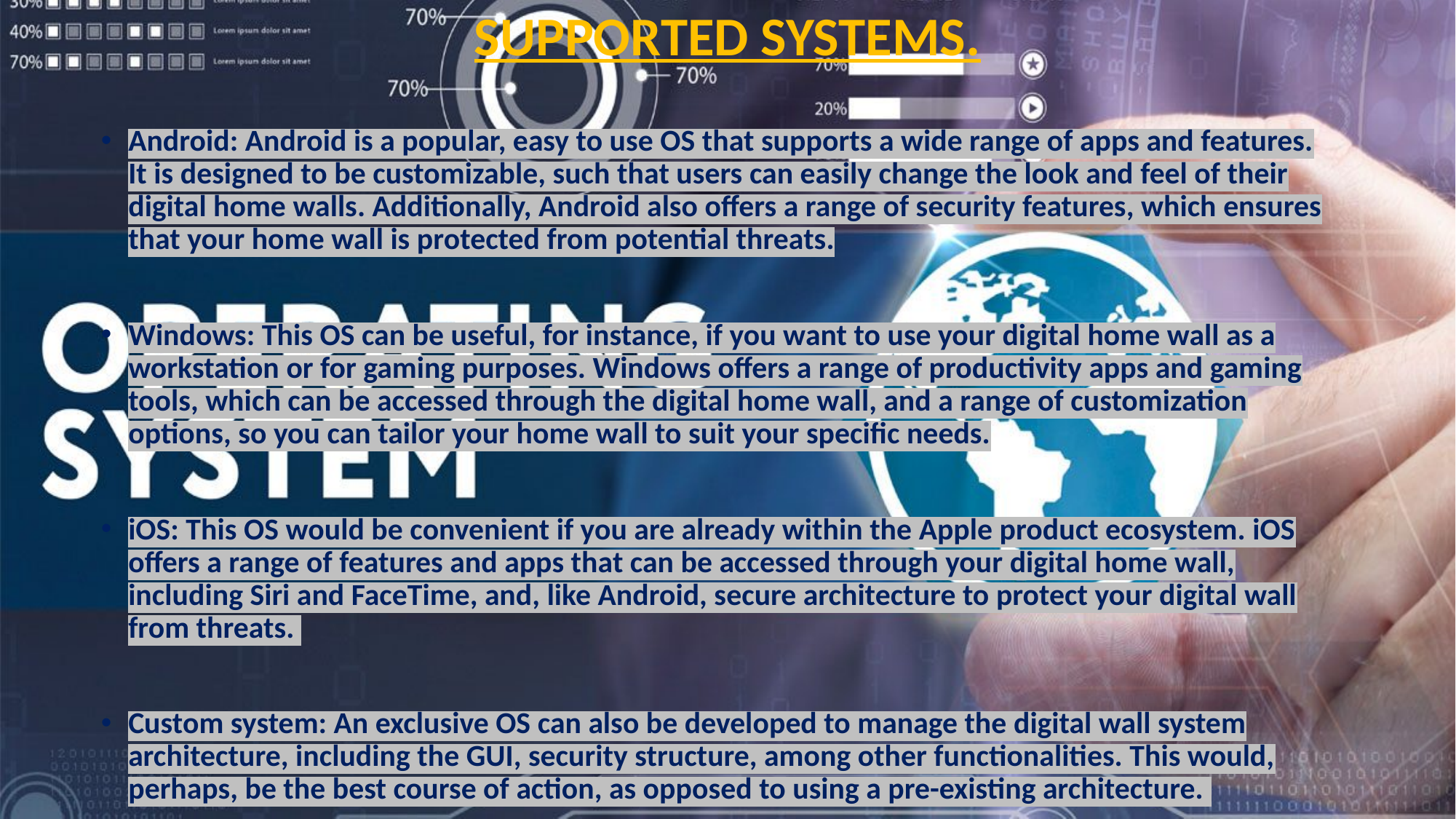

# SUPPORTED SYSTEMS.
Android: Android is a popular, easy to use OS that supports a wide range of apps and features. It is designed to be customizable, such that users can easily change the look and feel of their digital home walls. Additionally, Android also offers a range of security features, which ensures that your home wall is protected from potential threats.

Windows: This OS can be useful, for instance, if you want to use your digital home wall as a workstation or for gaming purposes. Windows offers a range of productivity apps and gaming tools, which can be accessed through the digital home wall, and a range of customization options, so you can tailor your home wall to suit your specific needs.

iOS: This OS would be convenient if you are already within the Apple product ecosystem. iOS offers a range of features and apps that can be accessed through your digital home wall, including Siri and FaceTime, and, like Android, secure architecture to protect your digital wall from threats.

Custom system: An exclusive OS can also be developed to manage the digital wall system architecture, including the GUI, security structure, among other functionalities. This would, perhaps, be the best course of action, as opposed to using a pre-existing architecture.